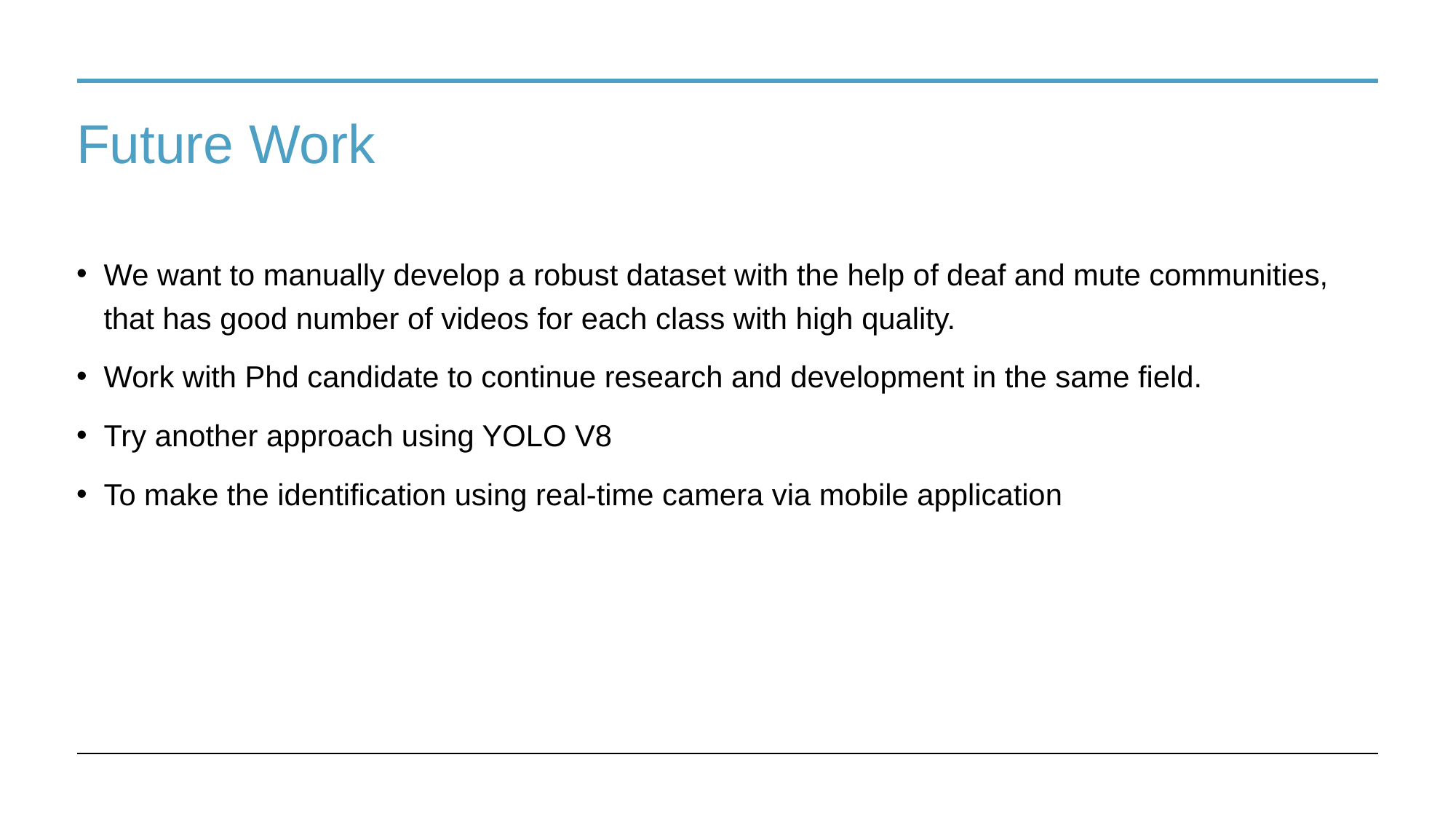

# Future Work
We want to manually develop a robust dataset with the help of deaf and mute communities, that has good number of videos for each class with high quality.
Work with Phd candidate to continue research and development in the same field.
Try another approach using YOLO V8
To make the identification using real-time camera via mobile application